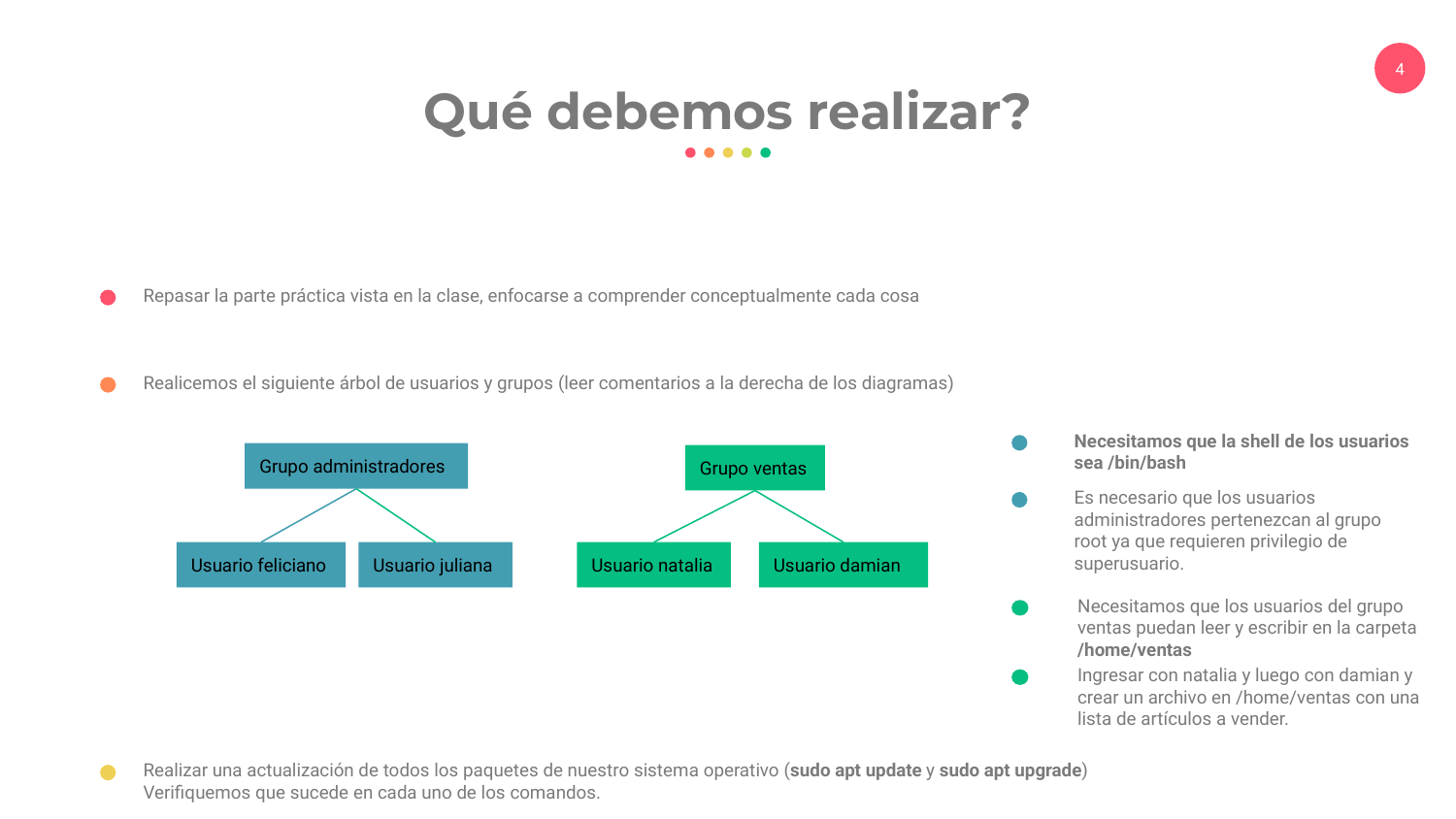

Qué debemos realizar?

Repasar la parte práctica vista en la clase, enfocarse a comprender conceptualmente cada cosa

Realicemos el siguiente árbol de usuarios y grupos (leer comentarios a la derecha de los diagramas)

Necesitamos que la shell de los usuarios sea /bin/bash

Grupo administradores
Grupo ventas
Es necesario que los usuarios administradores pertenezcan al grupo root ya que requieren privilegio de superusuario.

Usuario feliciano
Usuario juliana
Usuario natalia
Usuario damian
Necesitamos que los usuarios del grupo ventas puedan leer y escribir en la carpeta /home/ventas

Ingresar con natalia y luego con damian y crear un archivo en /home/ventas con una lista de artículos a vender.

Realizar una actualización de todos los paquetes de nuestro sistema operativo (sudo apt update y sudo apt upgrade)
Verifiquemos que sucede en cada uno de los comandos.